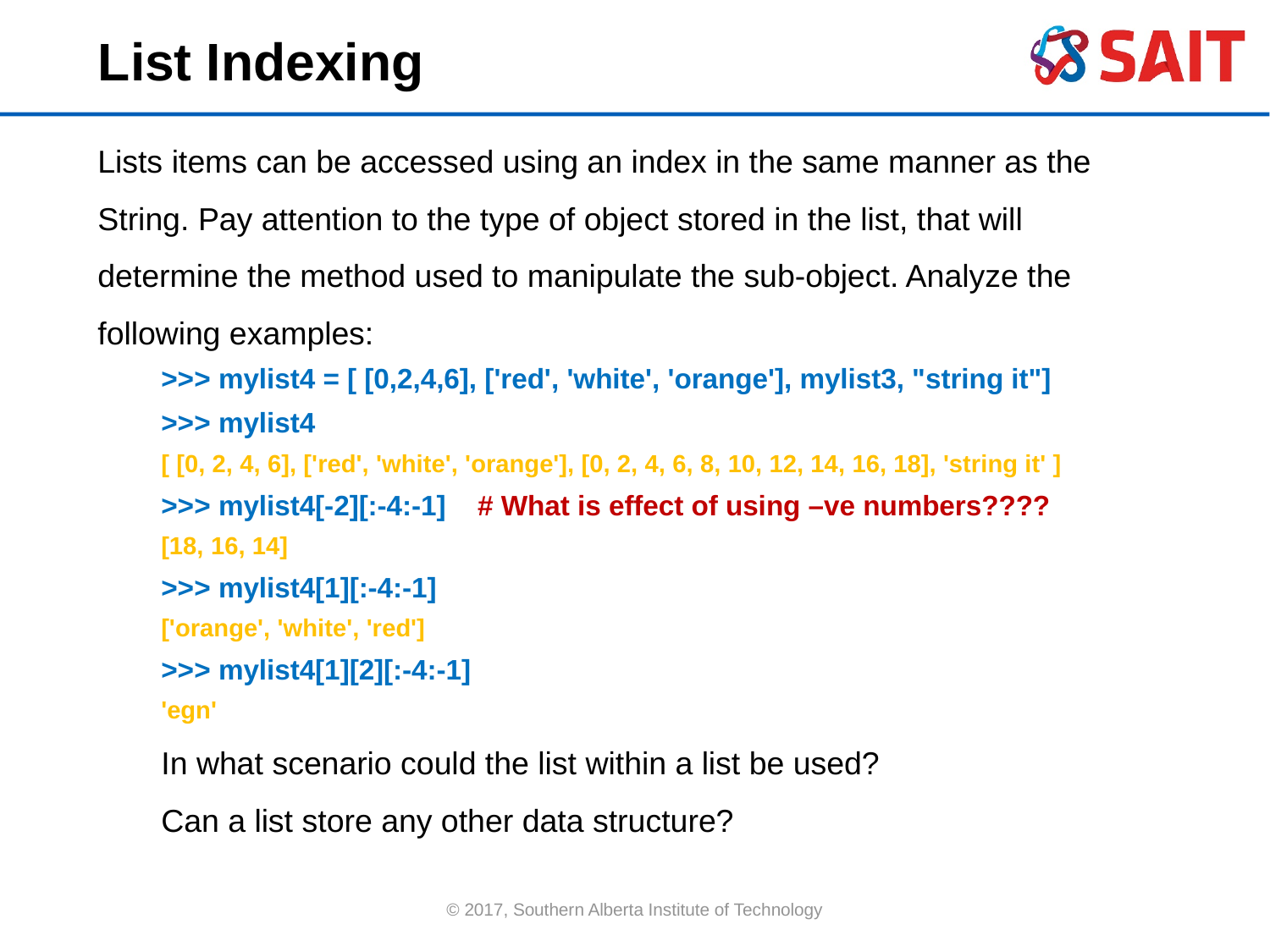

List Indexing
Lists items can be accessed using an index in the same manner as the String. Pay attention to the type of object stored in the list, that will determine the method used to manipulate the sub-object. Analyze the following examples:
>>> mylist4 = [ [0,2,4,6], ['red', 'white', 'orange'], mylist3, "string it"]
>>> mylist4
[ [0, 2, 4, 6], ['red', 'white', 'orange'], [0, 2, 4, 6, 8, 10, 12, 14, 16, 18], 'string it' ]
>>> mylist4[-2][:-4:-1]    # What is effect of using –ve numbers????
[18, 16, 14]
>>> mylist4[1][:-4:-1]
['orange', 'white', 'red']
>>> mylist4[1][2][:-4:-1]
'egn'
In what scenario could the list within a list be used?
Can a list store any other data structure?